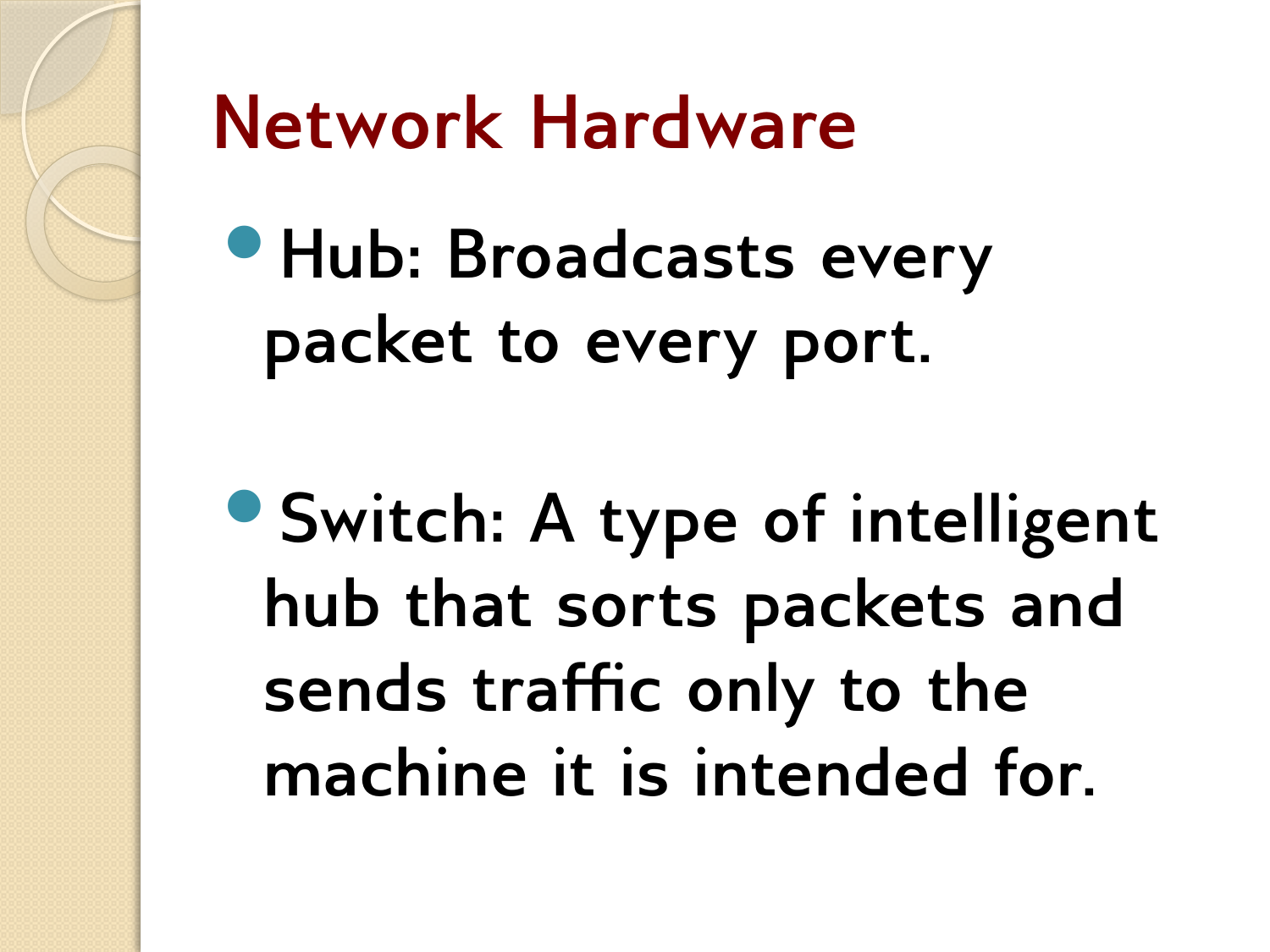

# Network Hardware
Hub: Broadcasts every packet to every port.
Switch: A type of intelligent hub that sorts packets and sends traffic only to the machine it is intended for.